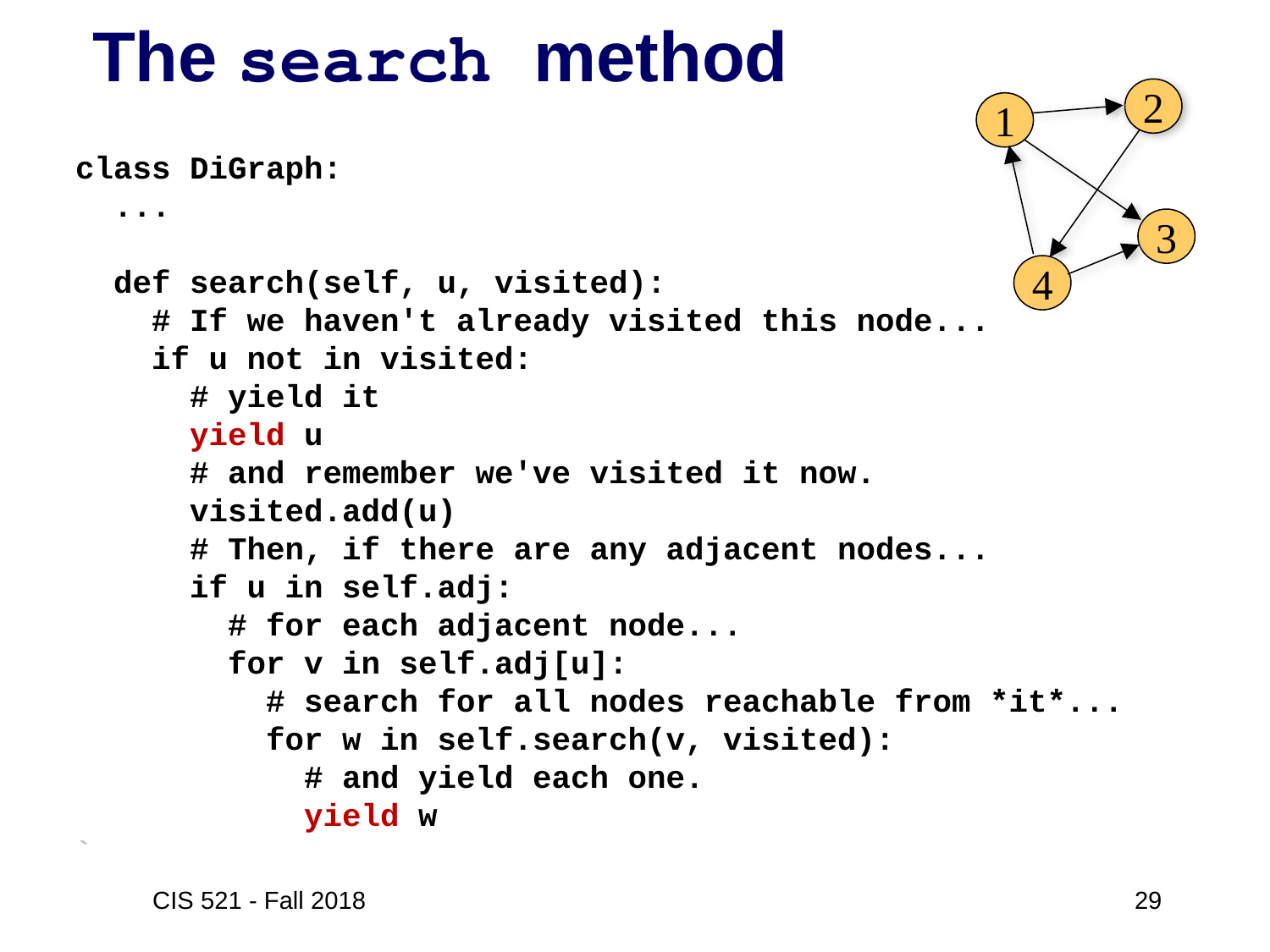

# The search method
2
1

3

4
class DiGraph:
  ...

  def search(self, u, visited):
    # If we haven't already visited this node...
    if u not in visited:
      # yield it
      yield u
      # and remember we've visited it now.
      visited.add(u)
      # Then, if there are any adjacent nodes...
      if u in self.adj:
        # for each adjacent node...
        for v in self.adj[u]:
          # search for all nodes reachable from *it*...
          for w in self.search(v, visited):
            # and yield each one.
            yield w
`
CIS 521 - Fall 2018
29